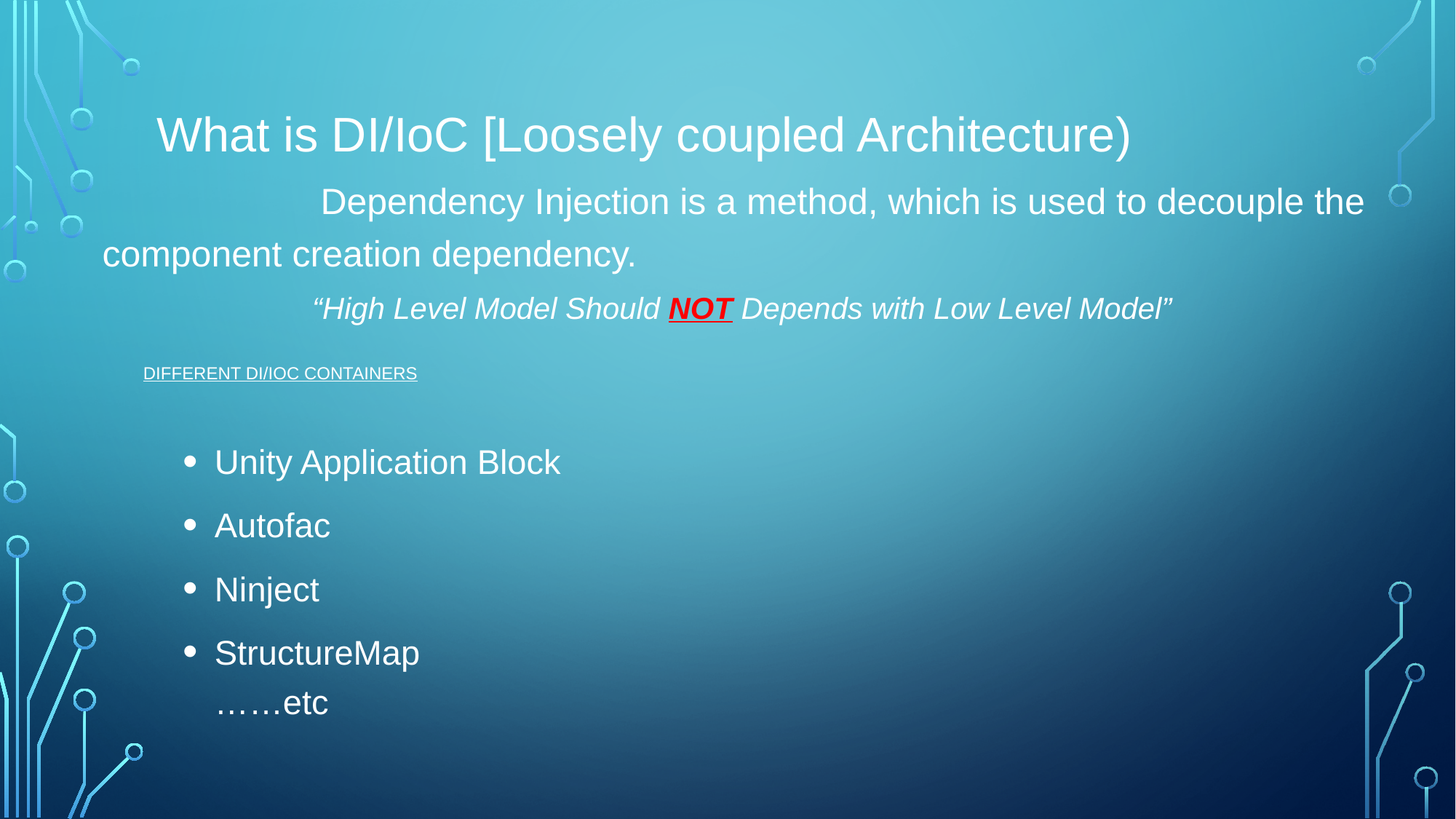

What is DI/IoC [Loosely coupled Architecture)
		Dependency Injection is a method, which is used to decouple the component creation dependency.
“High Level Model Should NOT Depends with Low Level Model”
# Different DI/IoC Containers
Unity Application Block
Autofac
Ninject
StructureMap
……etc